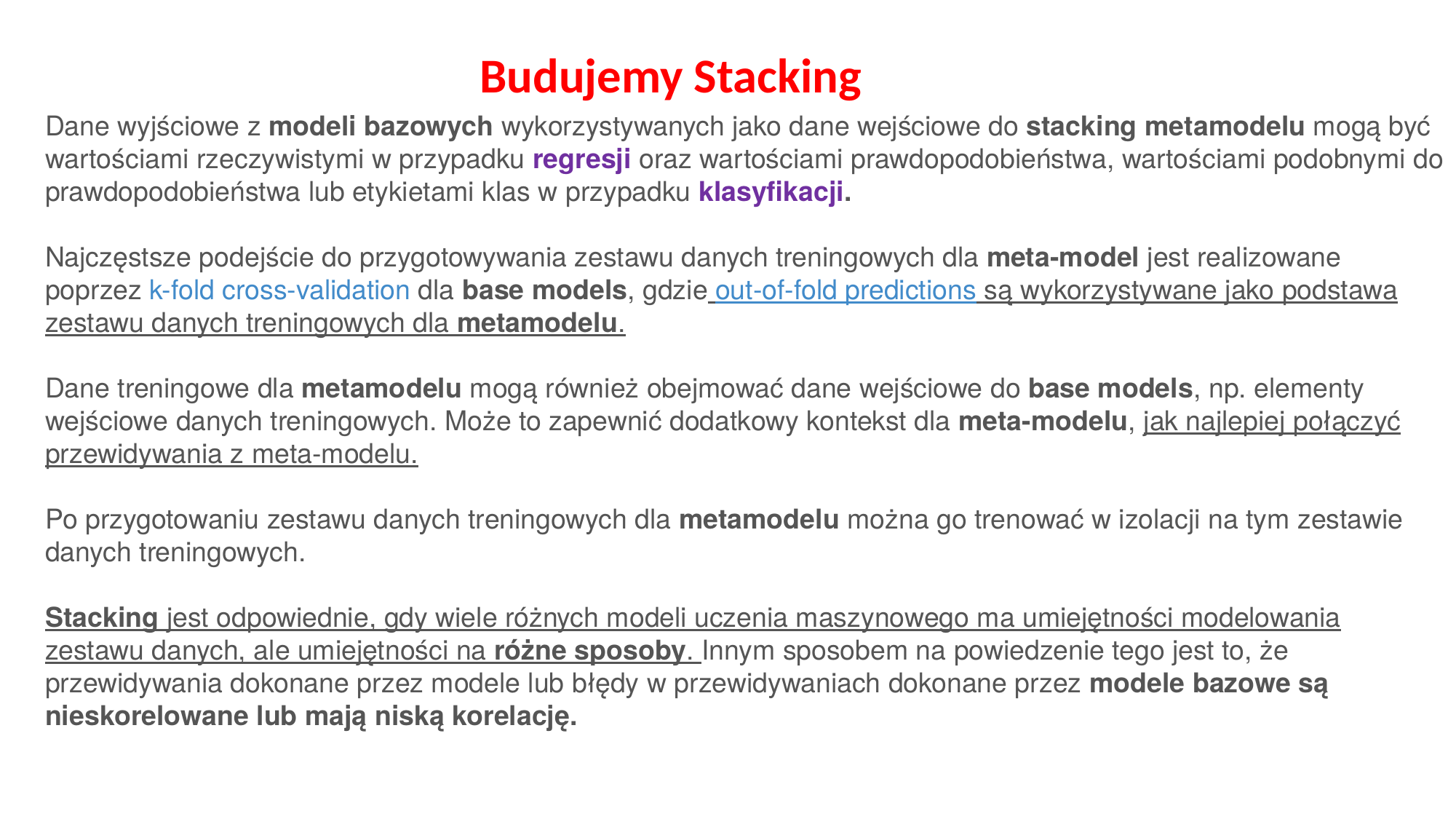

Budujemy Stacking
Dane wyjściowe z modeli bazowych wykorzystywanych jako dane wejściowe do stacking metamodelu mogą być wartościami rzeczywistymi w przypadku regresji oraz wartościami prawdopodobieństwa, wartościami podobnymi do prawdopodobieństwa lub etykietami klas w przypadku klasyfikacji.

Najczęstsze podejście do przygotowywania zestawu danych treningowych dla meta-model jest realizowane poprzez k-fold cross-validation dla base models, gdzie out-of-fold predictions są wykorzystywane jako podstawa zestawu danych treningowych dla metamodelu.

Dane treningowe dla metamodelu mogą również obejmować dane wejściowe do base models, np. elementy wejściowe danych treningowych. Może to zapewnić dodatkowy kontekst dla meta-modelu, jak najlepiej połączyć przewidywania z meta-modelu.

Po przygotowaniu zestawu danych treningowych dla metamodelu można go trenować w izolacji na tym zestawie danych treningowych.

Stacking jest odpowiednie, gdy wiele różnych modeli uczenia maszynowego ma umiejętności modelowania zestawu danych, ale umiejętności na różne sposoby. Innym sposobem na powiedzenie tego jest to, że przewidywania dokonane przez modele lub błędy w przewidywaniach dokonane przez modele bazowe są nieskorelowane lub mają niską korelację.